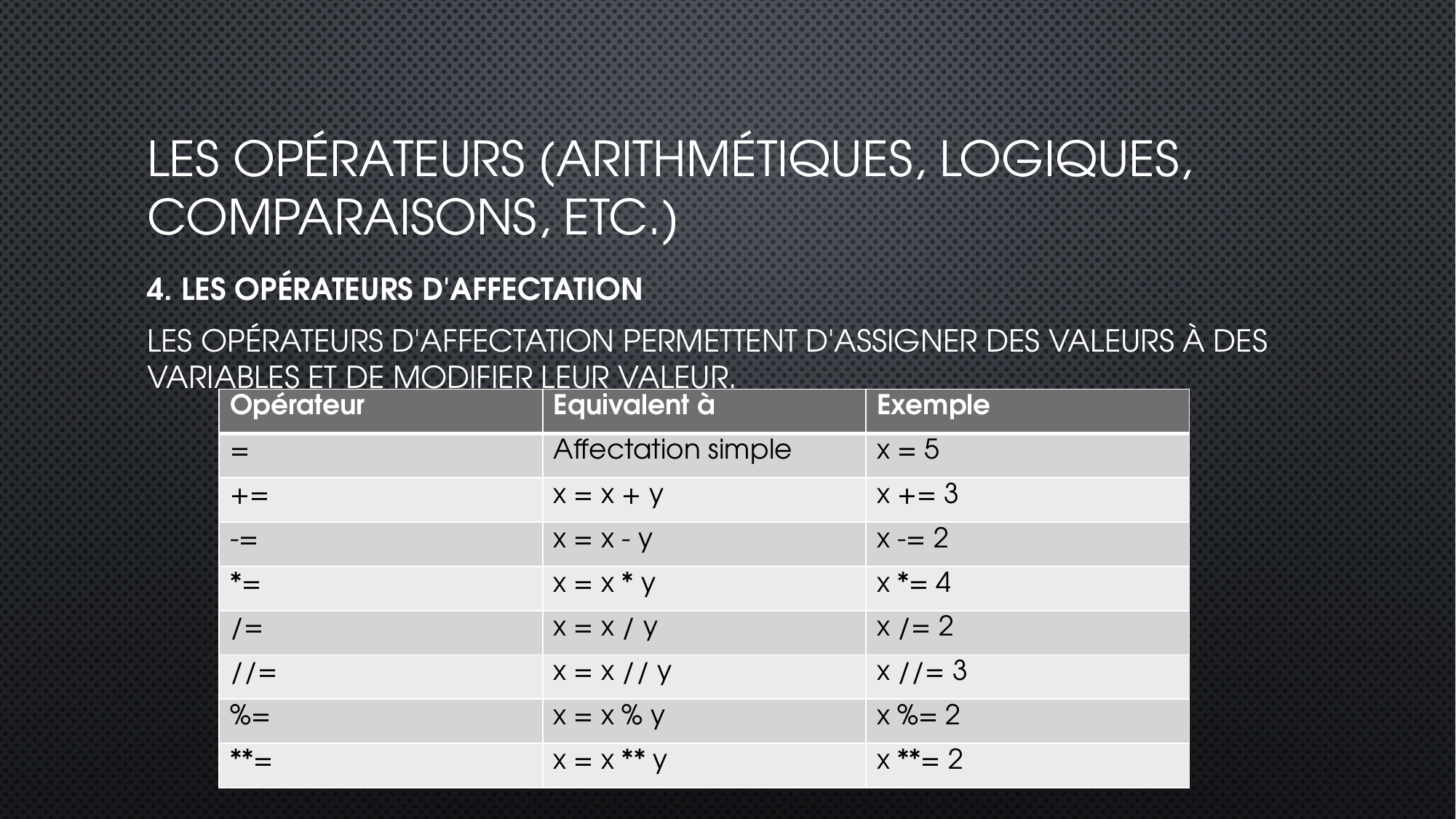

# Les opérateurs (arithmétiques, logiques, comparaisons, etc.)
4. Les opérateurs d'affectation
Les opérateurs d'affectation permettent d'assigner des valeurs à des variables et de modifier leur valeur.

| Opérateur | Equivalent à | Exemple |
| --- | --- | --- |
| = | Affectation simple | x = 5 |
| += | x = x + y | x += 3 |
| -= | x = x - y | x -= 2 |
| \*= | x = x \* y | x \*= 4 |
| /= | x = x / y | x /= 2 |
| //= | x = x // y | x //= 3 |
| %= | x = x % y | x %= 2 |
| \*\*= | x = x \*\* y | x \*\*= 2 |